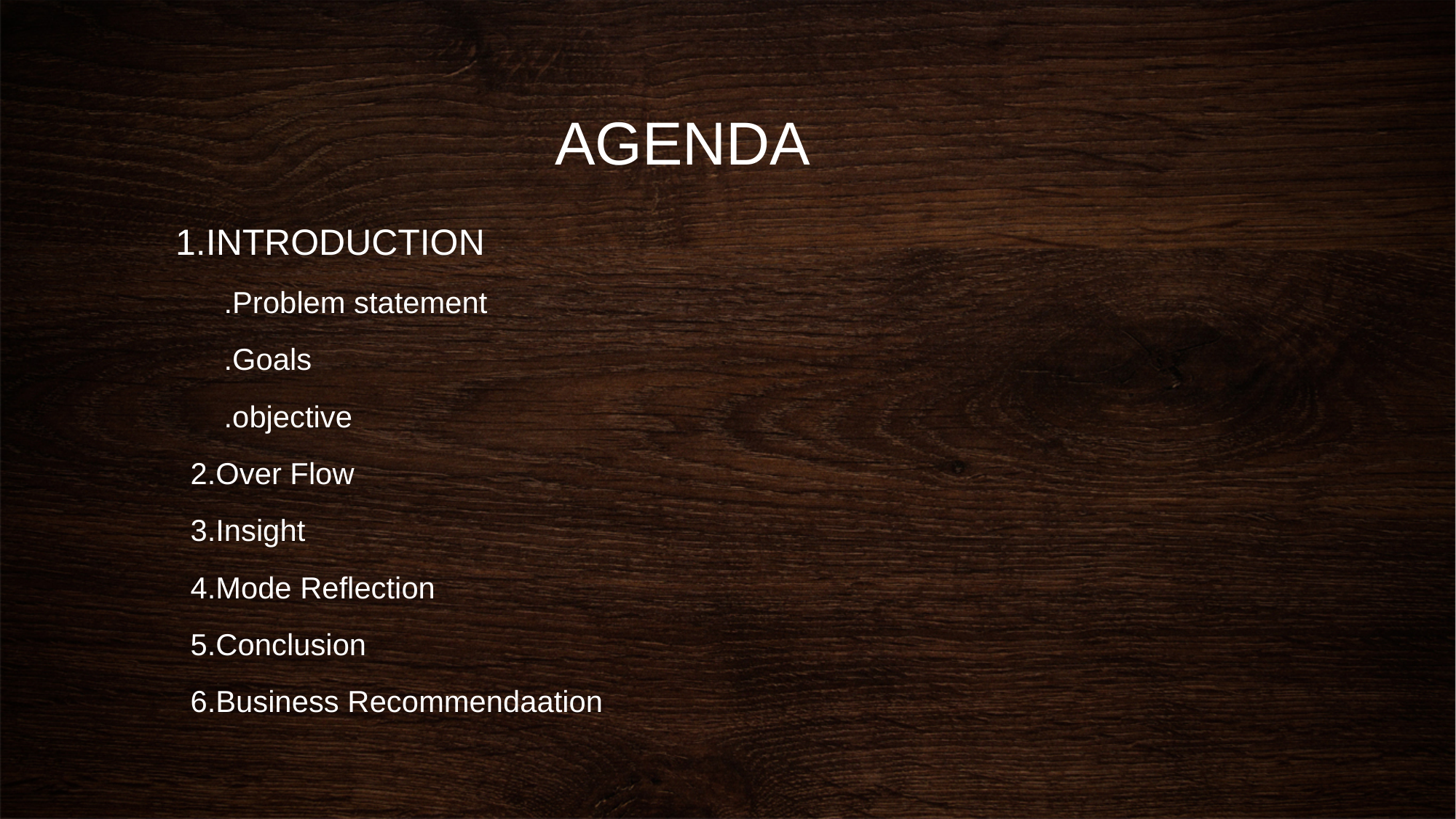

# AGENDA
 1.INTRODUCTION
       .Problem statement
       .Goals
       .objective
   2.Over Flow
   3.Insight
   4.Mode Reflection
   5.Conclusion
   6.Business Recommendaation